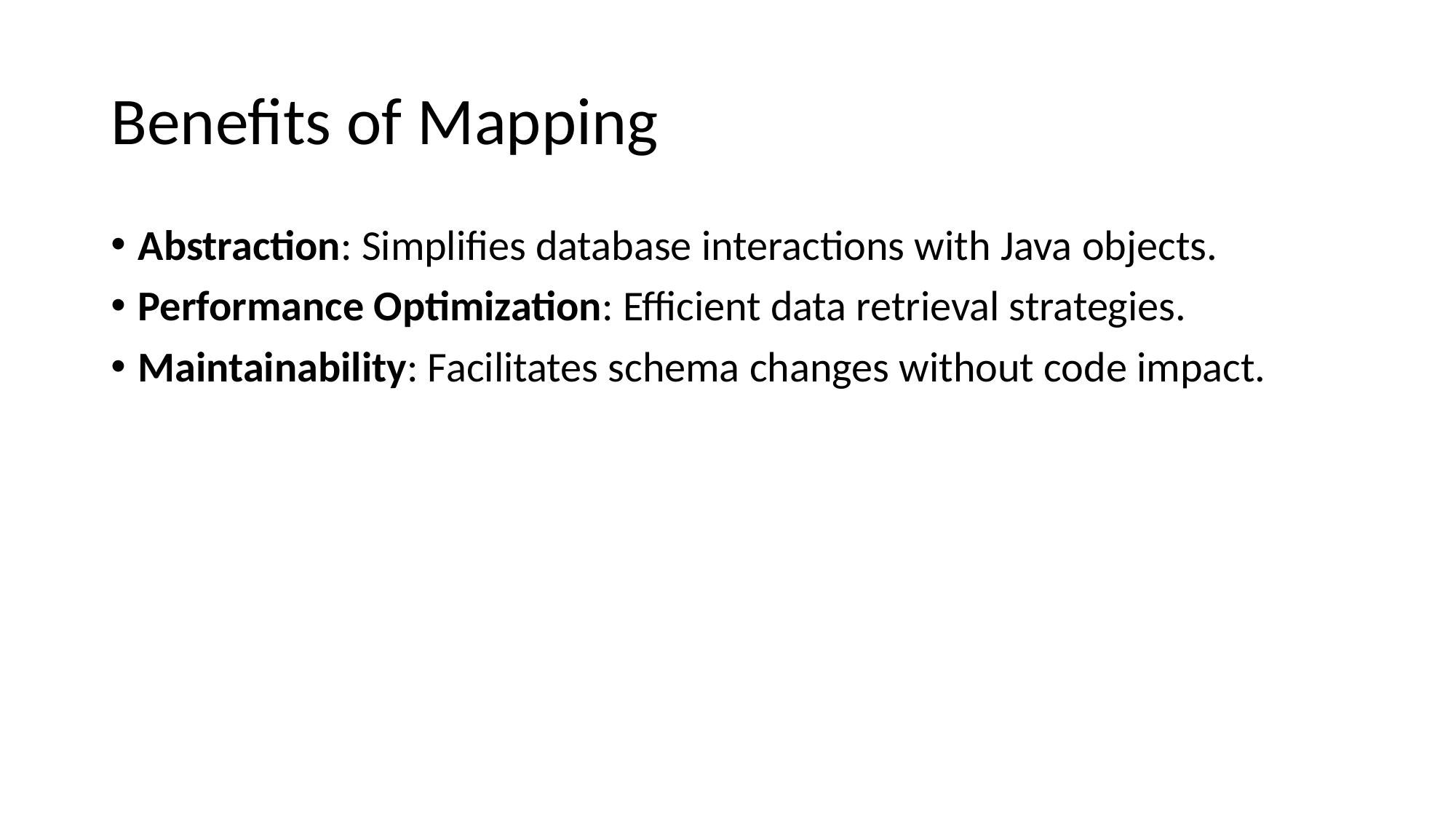

# Benefits of Mapping
Abstraction: Simplifies database interactions with Java objects.
Performance Optimization: Efficient data retrieval strategies.
Maintainability: Facilitates schema changes without code impact.